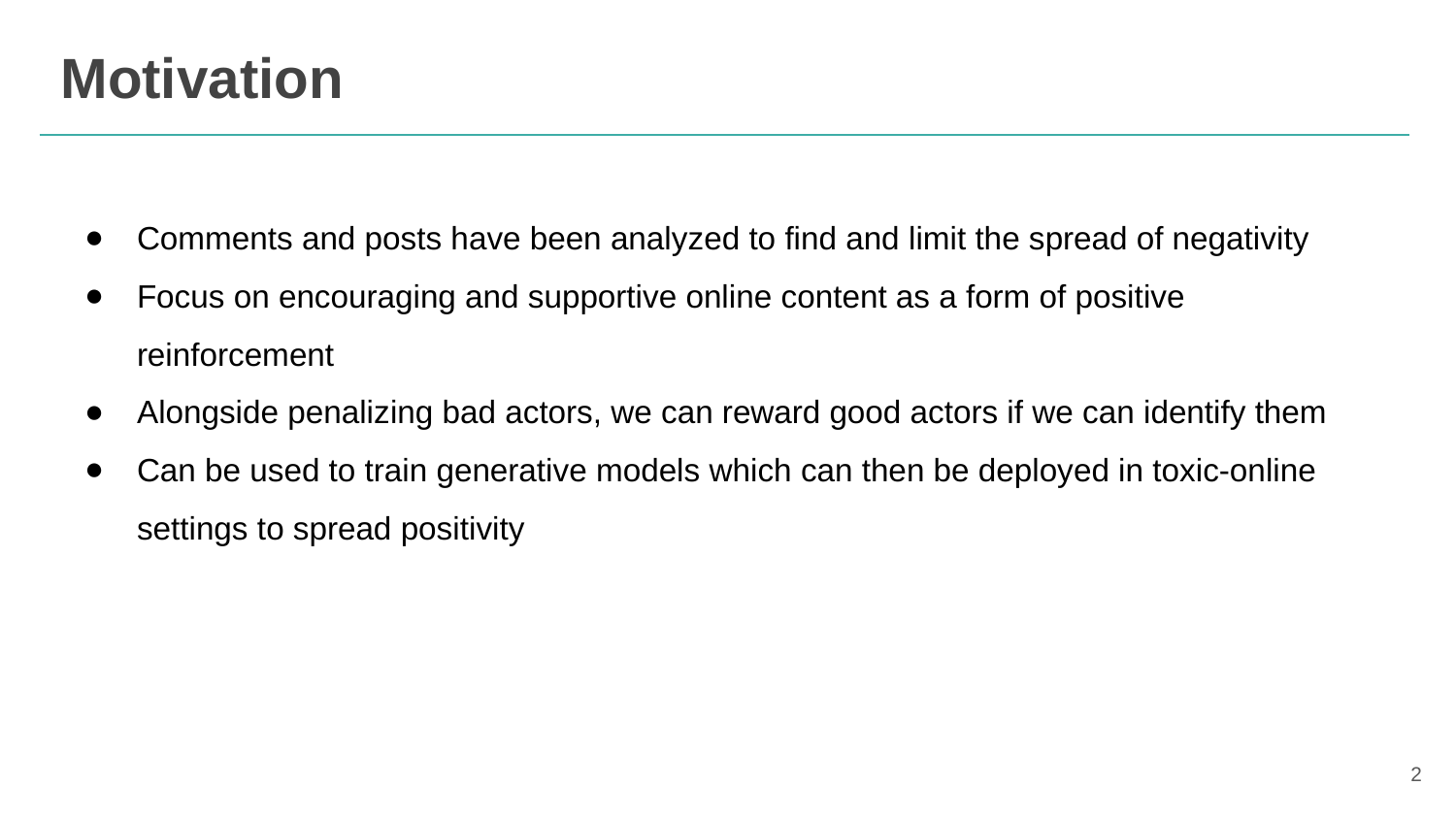

# Motivation
Comments and posts have been analyzed to find and limit the spread of negativity
Focus on encouraging and supportive online content as a form of positive reinforcement
Alongside penalizing bad actors, we can reward good actors if we can identify them
Can be used to train generative models which can then be deployed in toxic-online settings to spread positivity

2